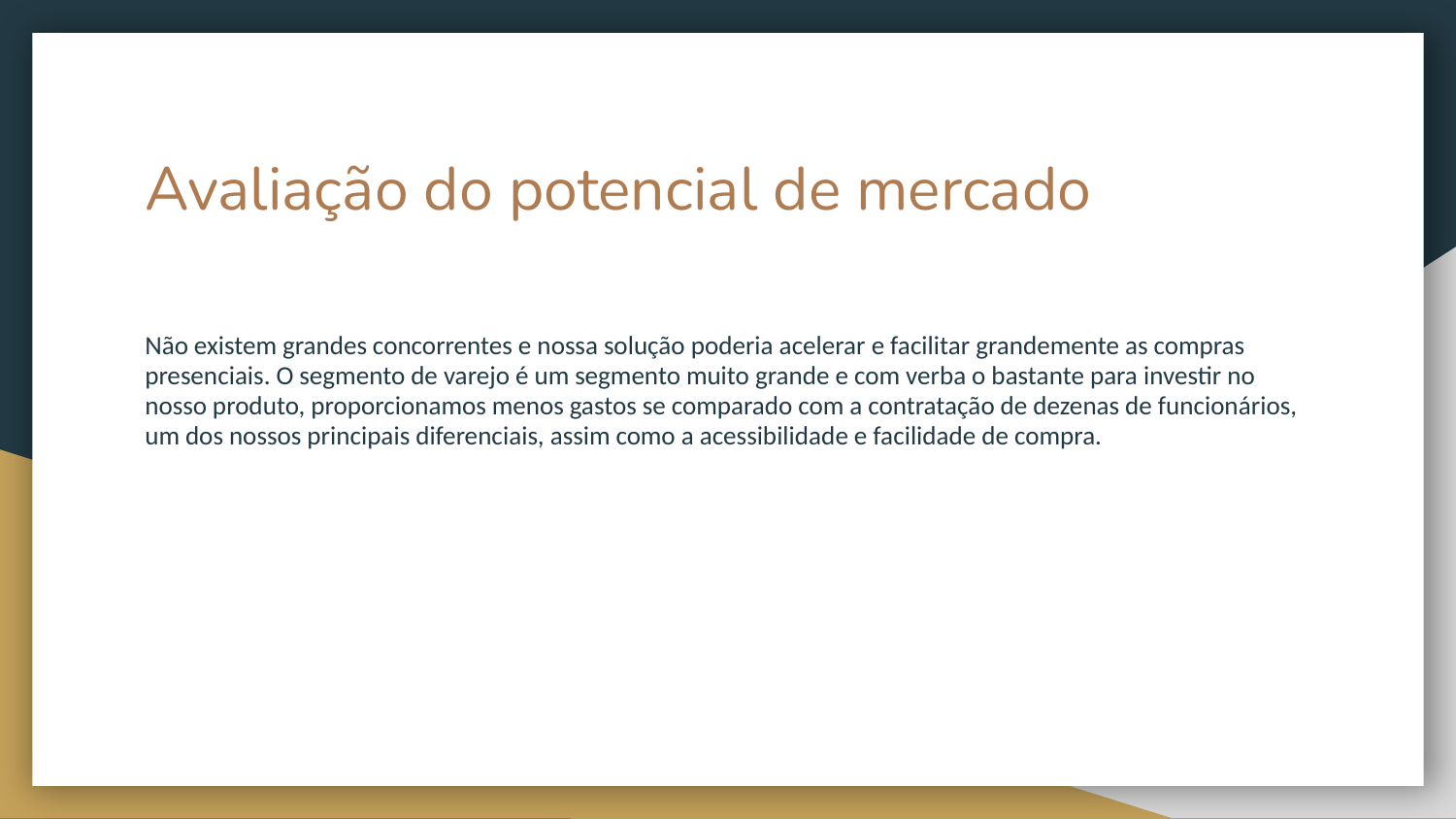

# Avaliação do potencial de mercado
Não existem grandes concorrentes e nossa solução poderia acelerar e facilitar grandemente as compras presenciais. O segmento de varejo é um segmento muito grande e com verba o bastante para investir no nosso produto, proporcionamos menos gastos se comparado com a contratação de dezenas de funcionários, um dos nossos principais diferenciais, assim como a acessibilidade e facilidade de compra.